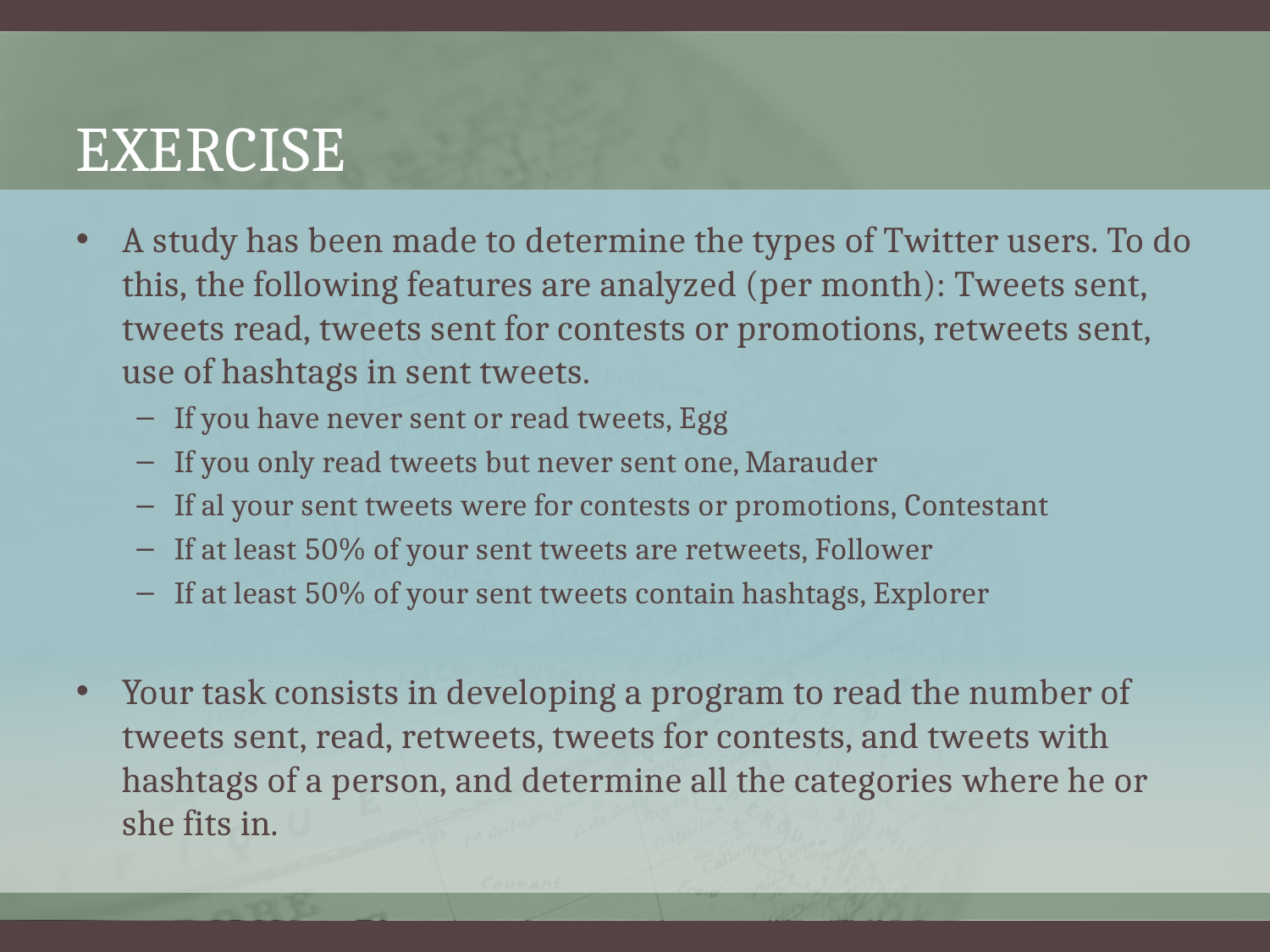

# Exercise
A study has been made to determine the types of Twitter users. To do this, the following features are analyzed (per month): Tweets sent, tweets read, tweets sent for contests or promotions, retweets sent, use of hashtags in sent tweets.
If you have never sent or read tweets, Egg
If you only read tweets but never sent one, Marauder
If al your sent tweets were for contests or promotions, Contestant
If at least 50% of your sent tweets are retweets, Follower
If at least 50% of your sent tweets contain hashtags, Explorer

Your task consists in developing a program to read the number of tweets sent, read, retweets, tweets for contests, and tweets with hashtags of a person, and determine all the categories where he or she fits in.